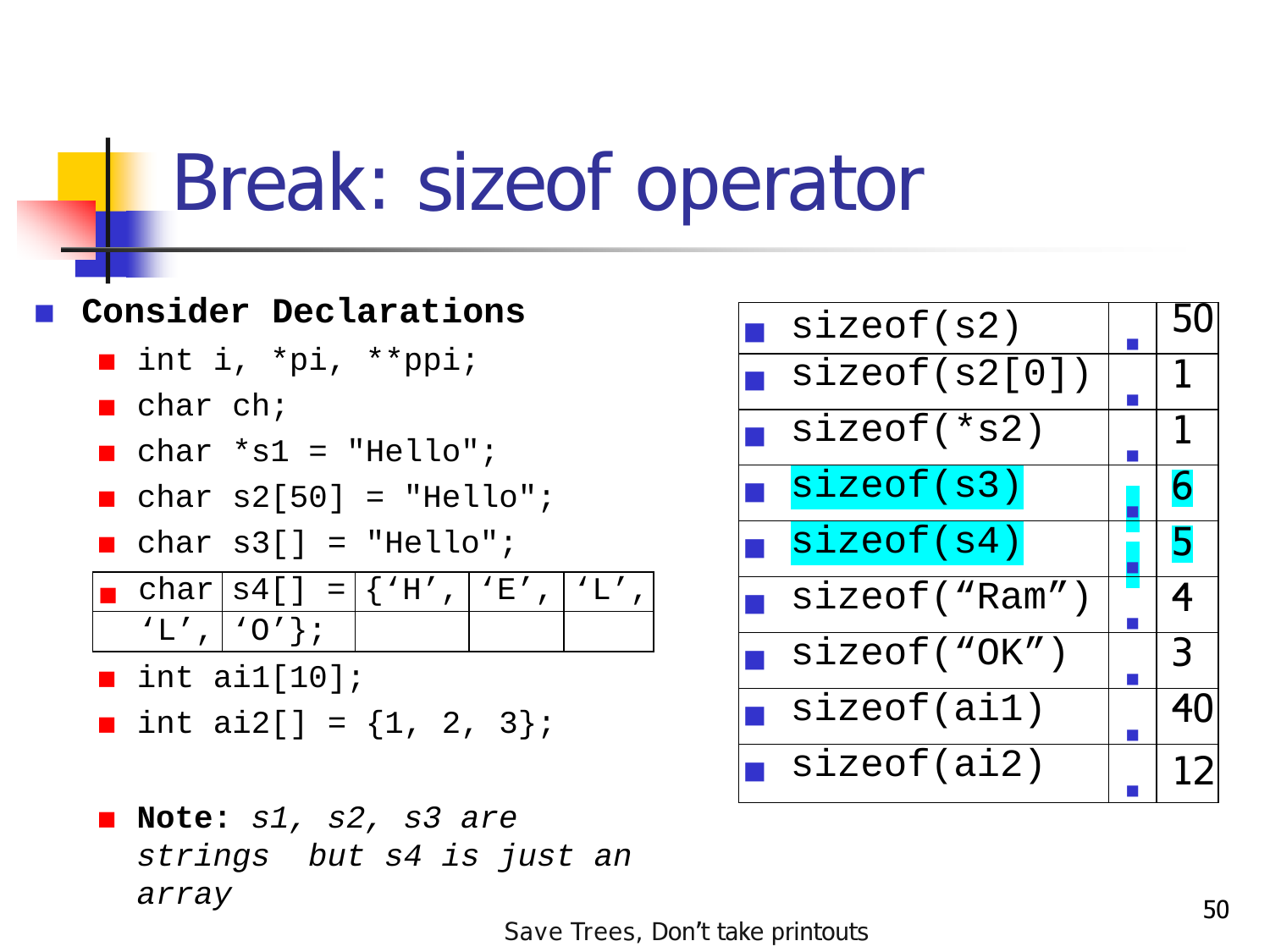

# Break: sizeof operator
Consider Declarations
int i, *pi, **ppi;
char ch;
char *s1 = "Hello";
char s2[50] = "Hello";
char s3[] = "Hello";

int ai1[10];
int ai2[] = {1, 2, 3};

Note: s1, s2, s3 are strings  but s4 is just an array
| sizeof(s2) | ■ | 50 |
| --- | --- | --- |
| sizeof(s2[0]) | ■ | 1 |
| sizeof(\*s2) | ■ | 1 |
| sizeof(s3) | ■ | 6 |
| sizeof(s4) | ■ | 5 |
| sizeof(“Ram”) | ■ | 4 |
| sizeof(“OK”) | ■ | 3 |
| sizeof(ai1) | ■ | 40 |
| sizeof(ai2) | ■ | 12 |
| char | s4[] = | {‘H’, | ‘E’, | ‘L’, |
| --- | --- | --- | --- | --- |
| ‘L’, | ‘O’}; |  |  |  |
50
Save Trees, Don’t take printouts